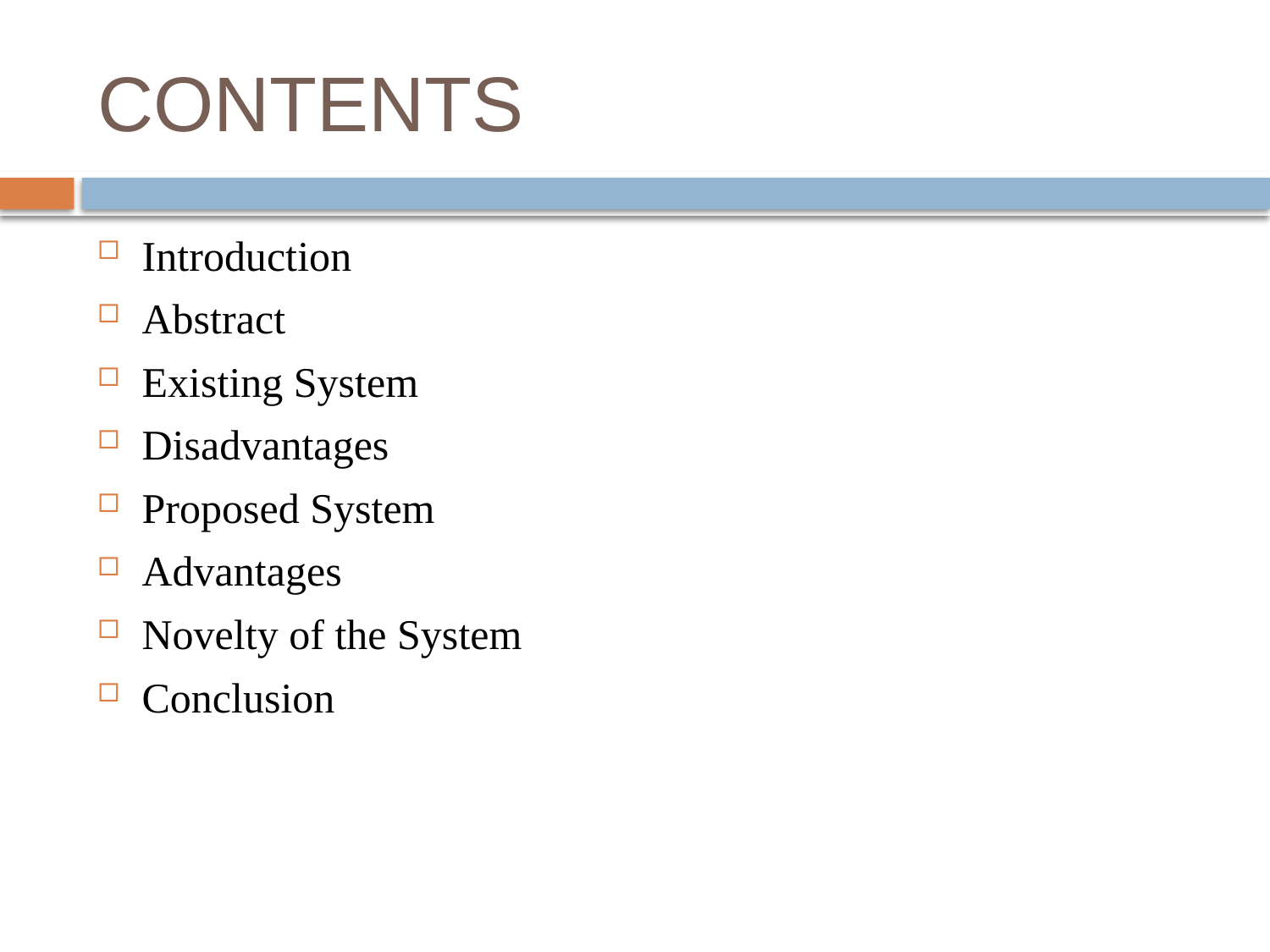

# CONTENTS
Introduction
Abstract
Existing System
Disadvantages
Proposed System
Advantages
Novelty of the System
Conclusion